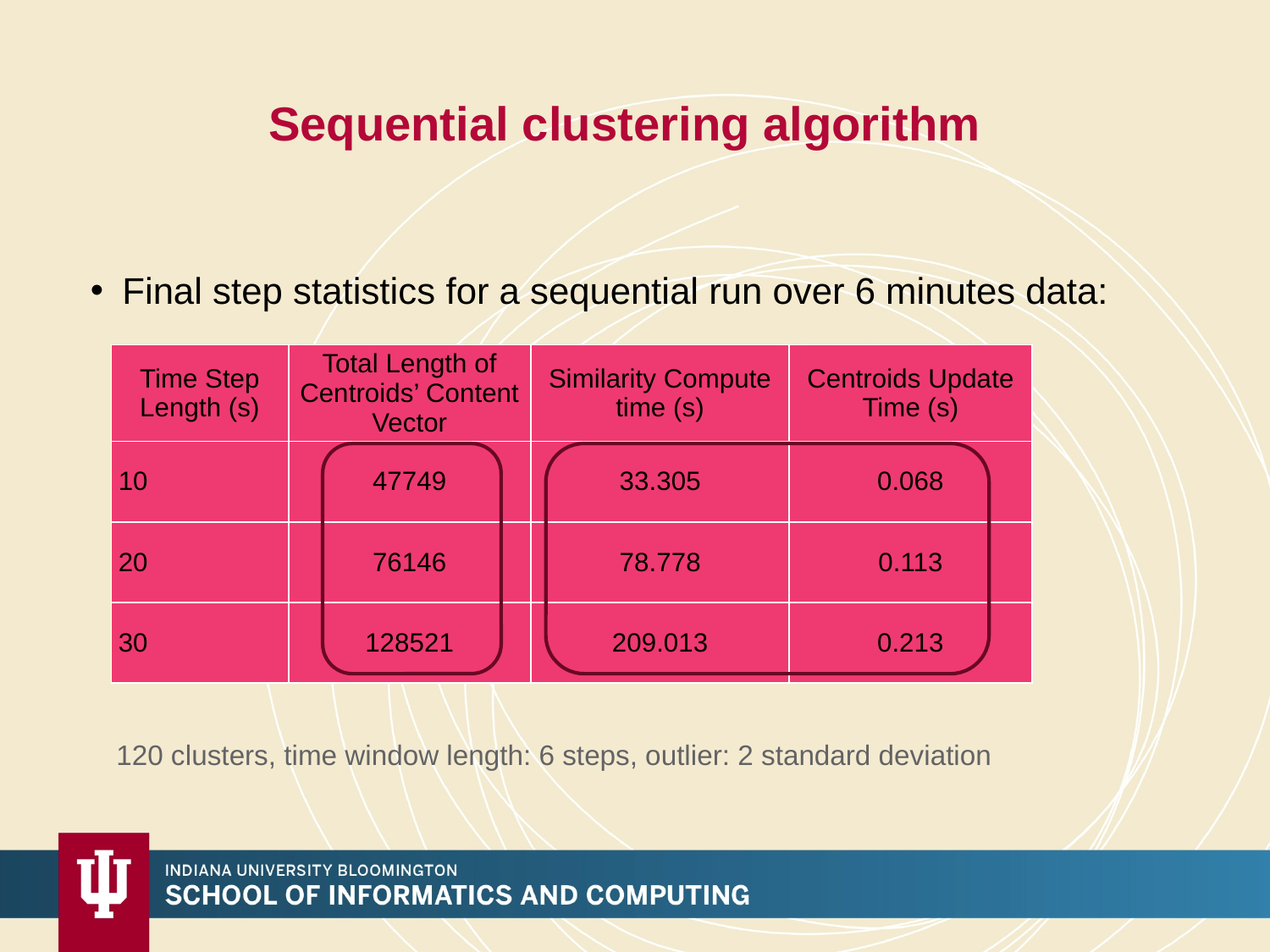

# Sequential clustering algorithm
Final step statistics for a sequential run over 6 minutes data:
| Time Step Length (s) | Total Length of Centroids’ Content Vector | Similarity Compute time (s) | Centroids Update Time (s) |
| --- | --- | --- | --- |
| 10 | 47749 | 33.305 | 0.068 |
| 20 | 76146 | 78.778 | 0.113 |
| 30 | 128521 | 209.013 | 0.213 |

120 clusters, time window length: 6 steps, outlier: 2 standard deviation